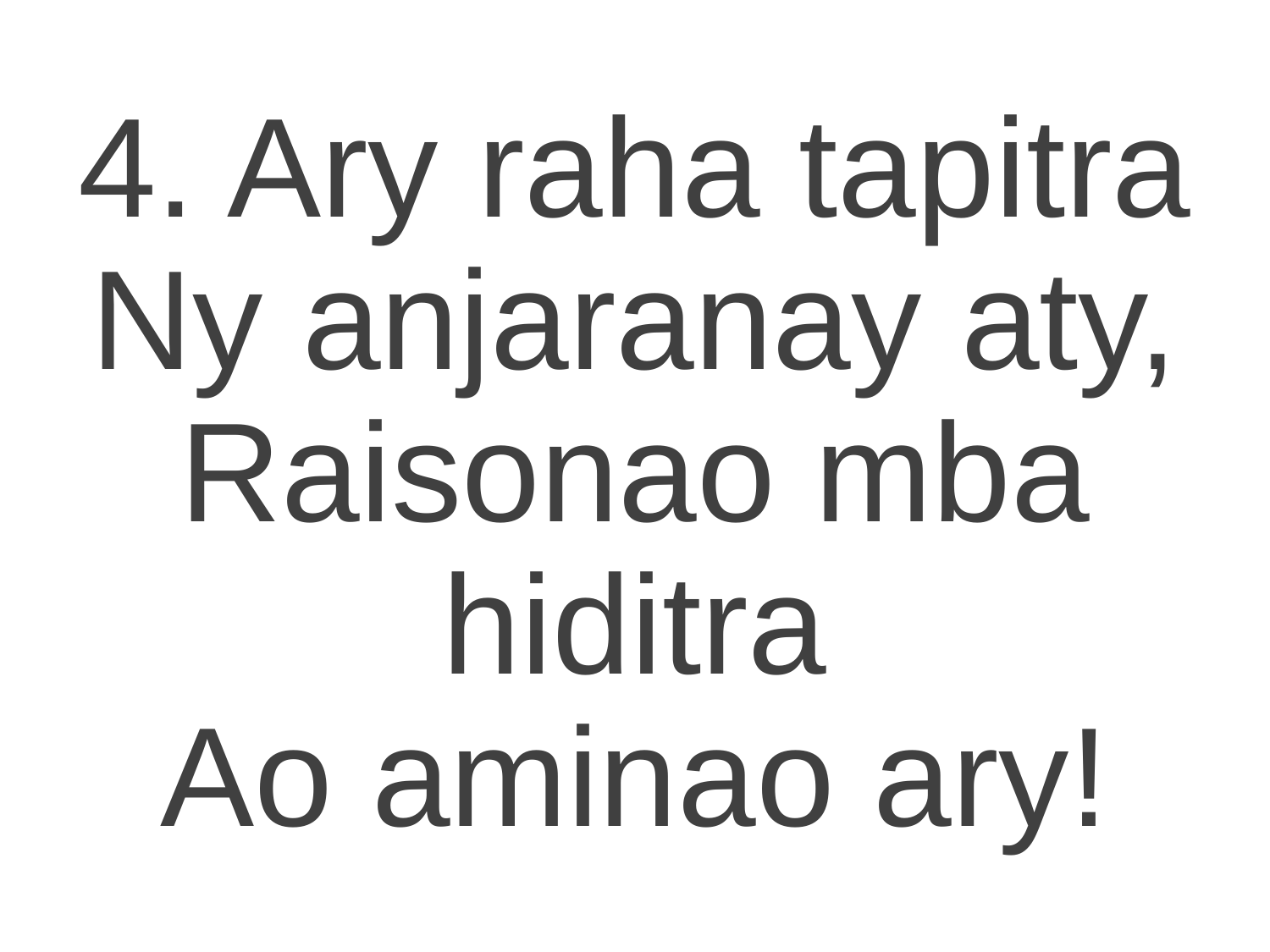

4. Ary raha tapitra
Ny anjaranay aty,
Raisonao mba hiditra
Ao aminao ary!